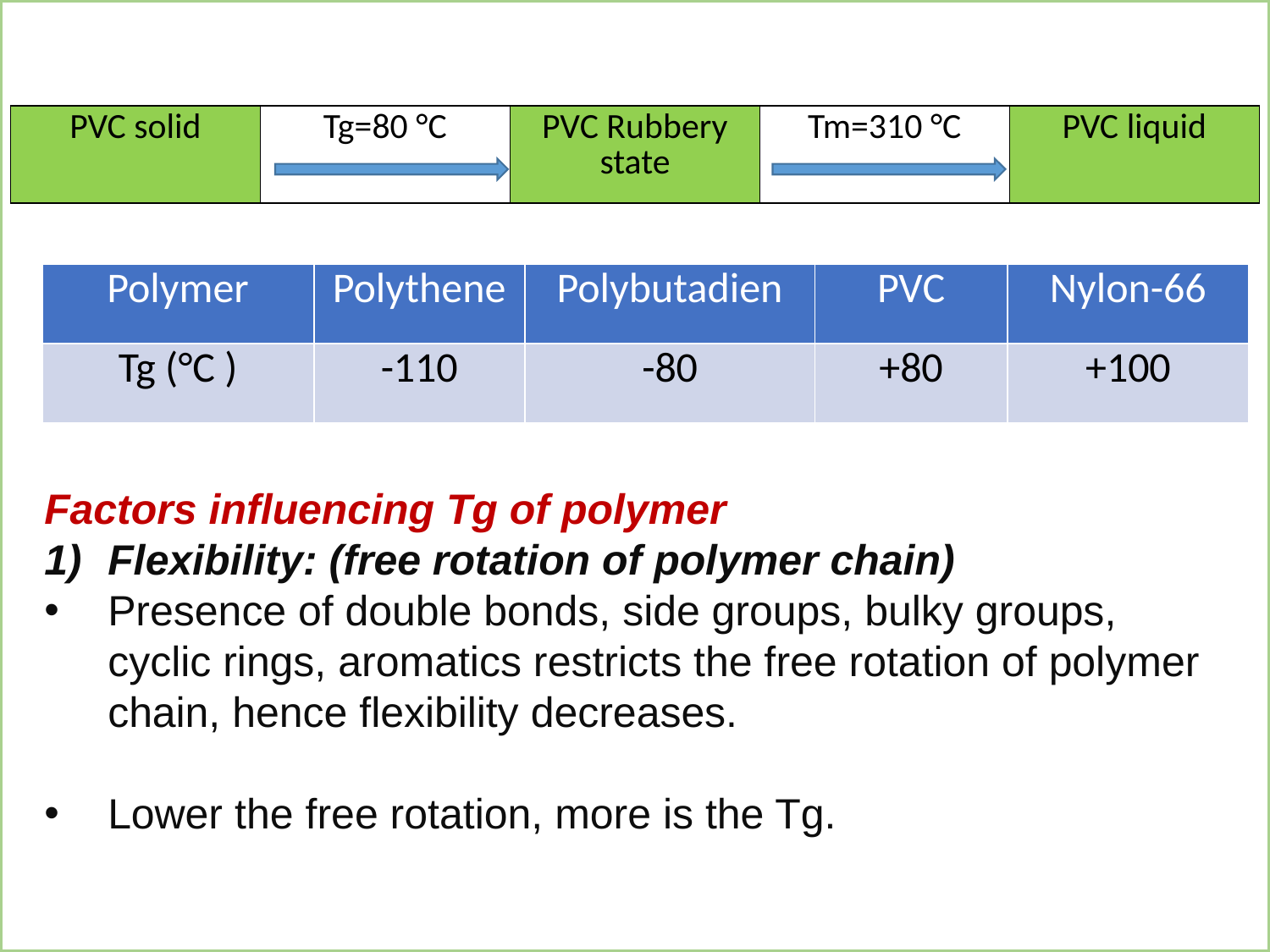

| PVC solid | Tg=80 °C | PVC Rubbery state | Tm=310 °C | PVC liquid |
| --- | --- | --- | --- | --- |

| Polymer | Polythene | Polybutadien | PVC | Nylon-66 |
| --- | --- | --- | --- | --- |
| Tg (°C ) | -110 | -80 | +80 | +100 |
Factors influencing Tg of polymer
Flexibility: (free rotation of polymer chain)
Presence of double bonds, side groups, bulky groups, cyclic rings, aromatics restricts the free rotation of polymer chain, hence flexibility decreases.

Lower the free rotation, more is the Tg.